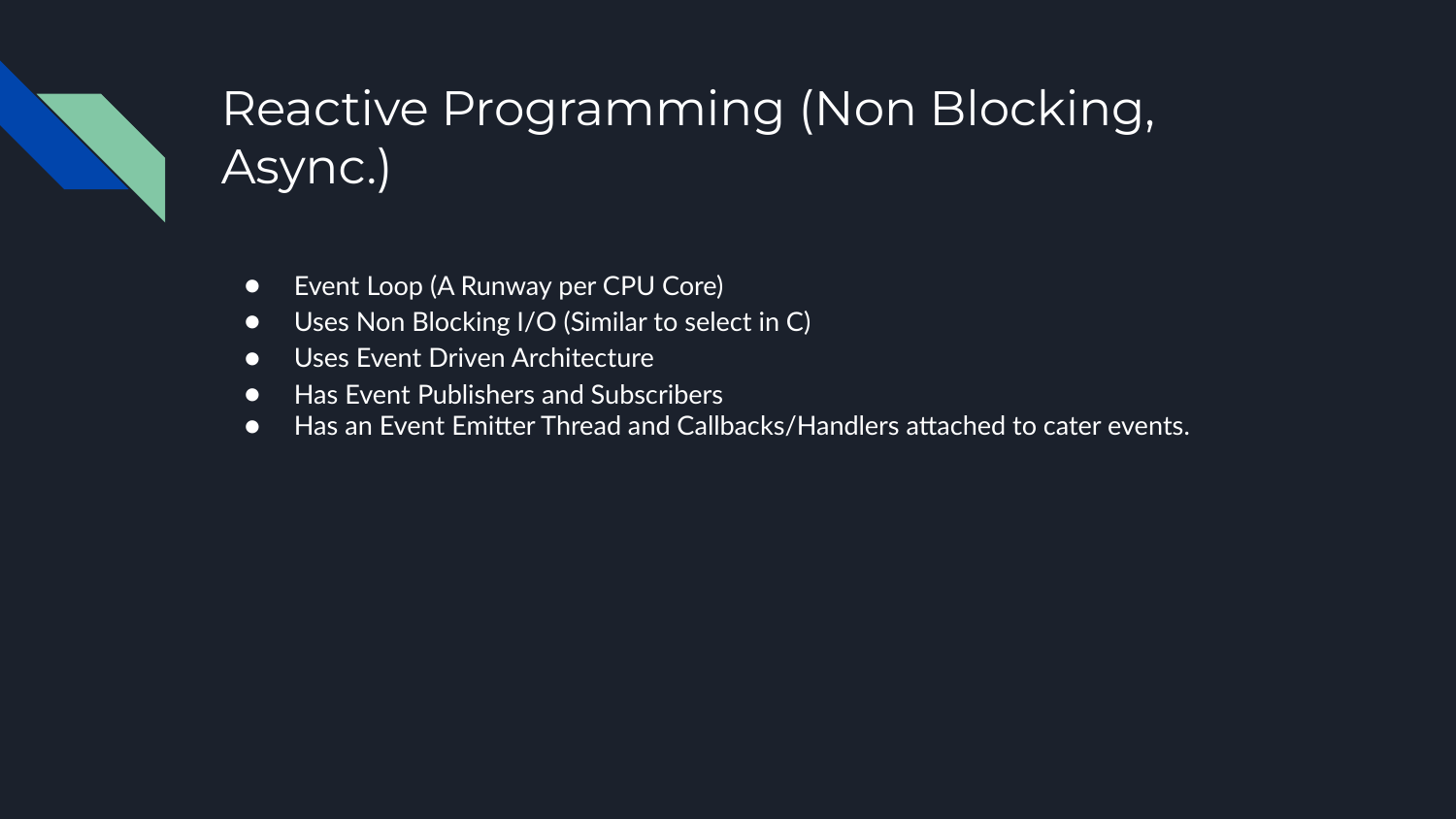

# Reactive Programming (Non Blocking, Async.)

Event Loop (A Runway per CPU Core)
Uses Non Blocking I/O (Similar to select in C)
Uses Event Driven Architecture
Has Event Publishers and Subscribers
Has an Event Emitter Thread and Callbacks/Handlers attached to cater events.